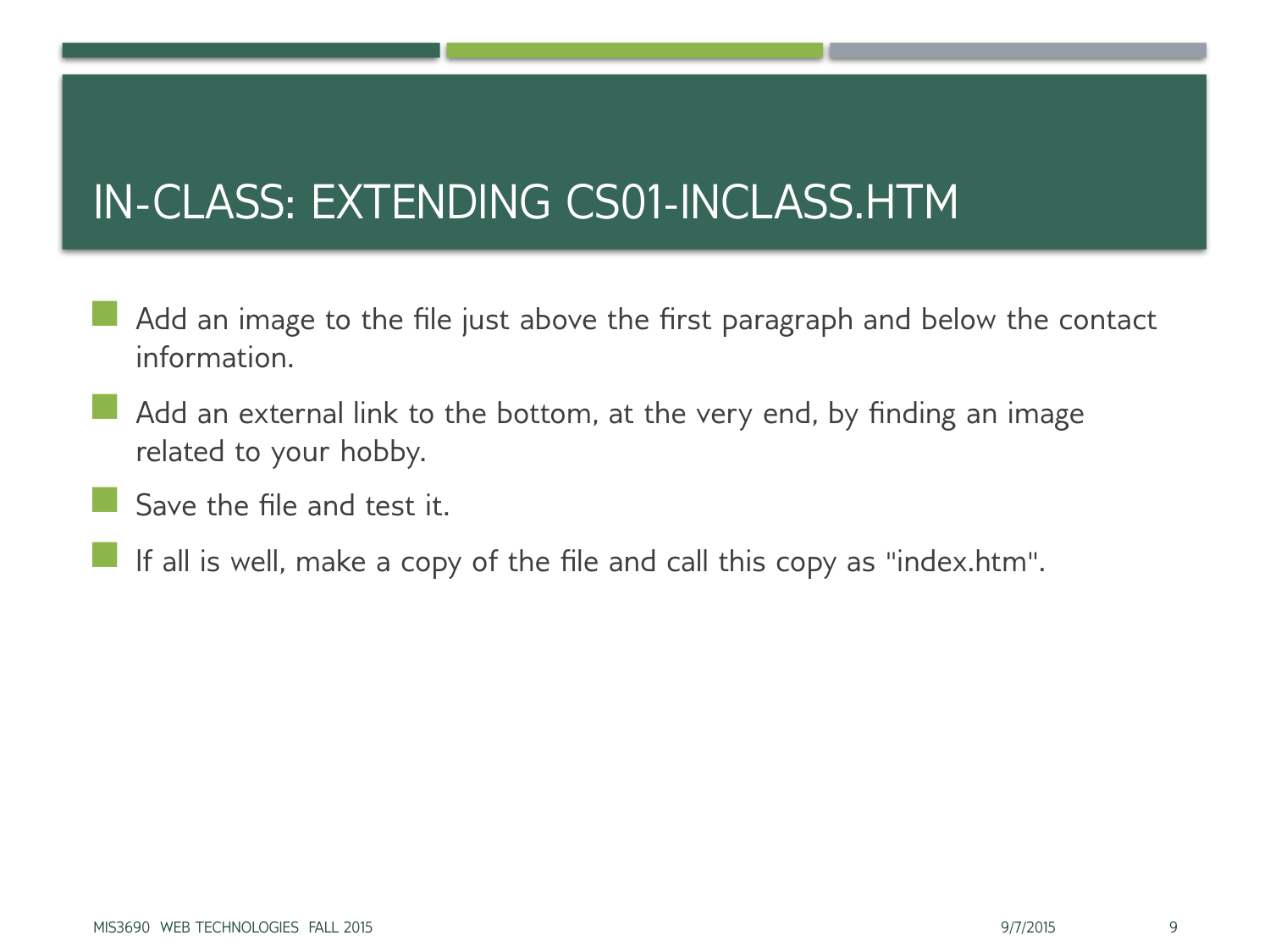

# IN-class: Extending CS01-Inclass.htm
Add an image to the file just above the first paragraph and below the contact information.
Add an external link to the bottom, at the very end, by finding an image related to your hobby.
Save the file and test it.
If all is well, make a copy of the file and call this copy as "index.htm".

MIS3690  Web Technologies  Fall 2015
9/7/2015
9